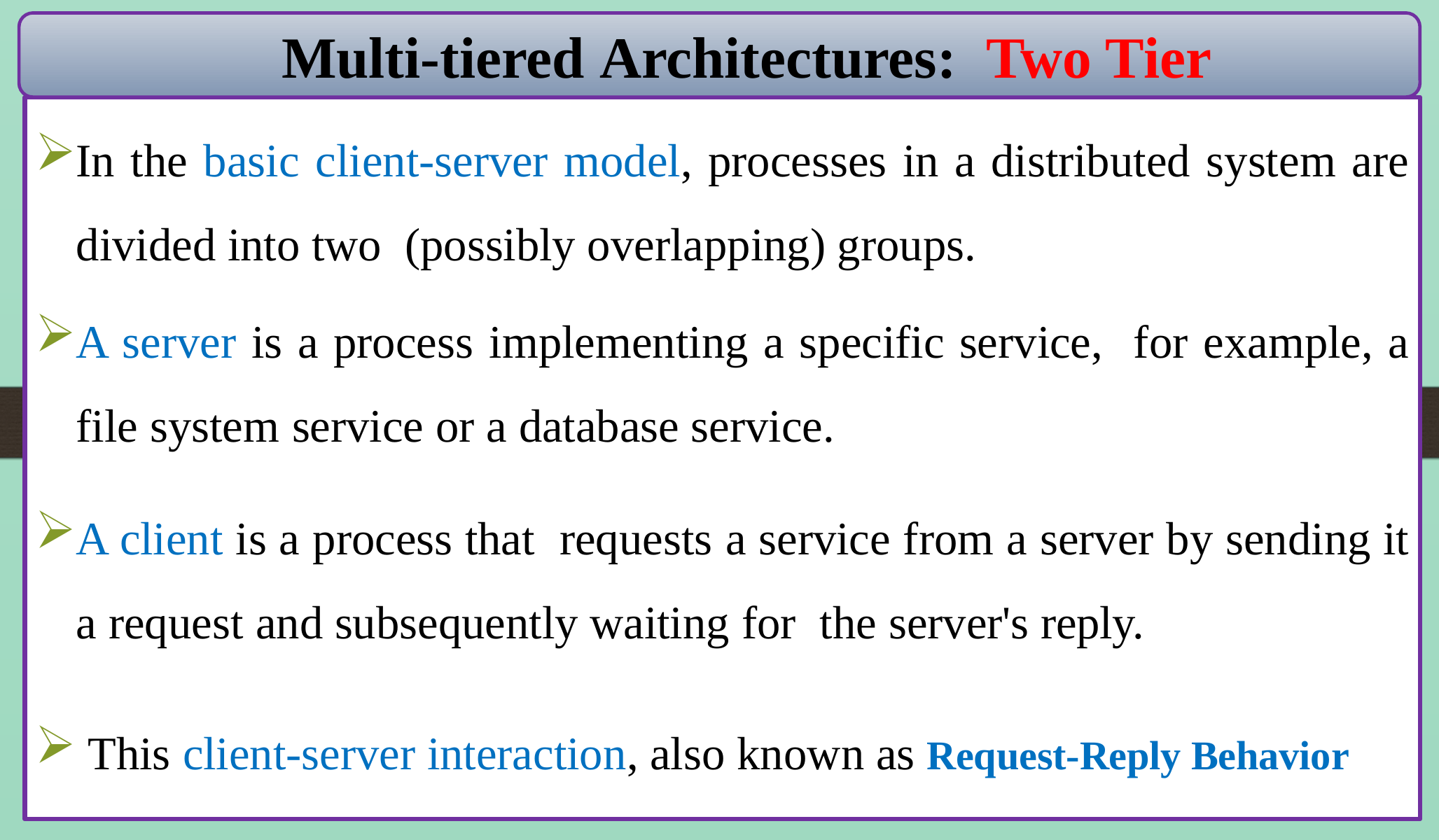

Multi-tiered Architectures:  Two Tier
In the basic client-server model, processes in a distributed system are divided into two  (possibly overlapping) groups.

A server is a process implementing a specific service,  for example, a file system service or a database service.

A client is a process that  requests a service from a server by sending it a request and subsequently waiting for  the server's reply.

 This client-server interaction, also known as Request-Reply Behavior